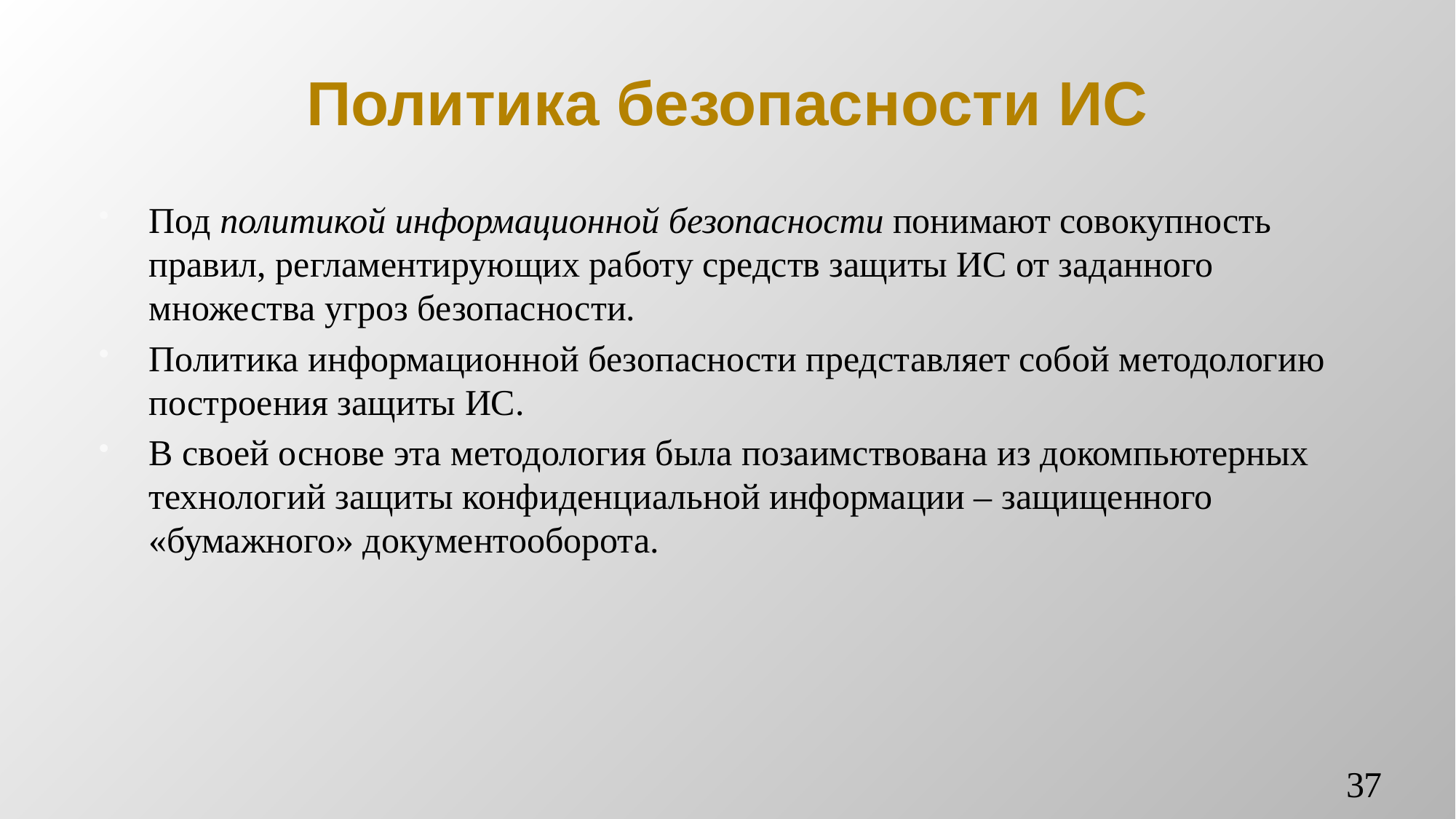

# Политика безопасности ИС
Под политикой информационной безопасности понимают совокупность правил, регламентирующих работу средств защиты ИС от заданного множества угроз безопасности.
Политика информационной безопасности представляет собой методологию построения защиты ИС.
В своей основе эта методология была позаимствована из докомпьютерных технологий защиты конфиденциальной информации – защищенного «бумажного» документооборота.
37